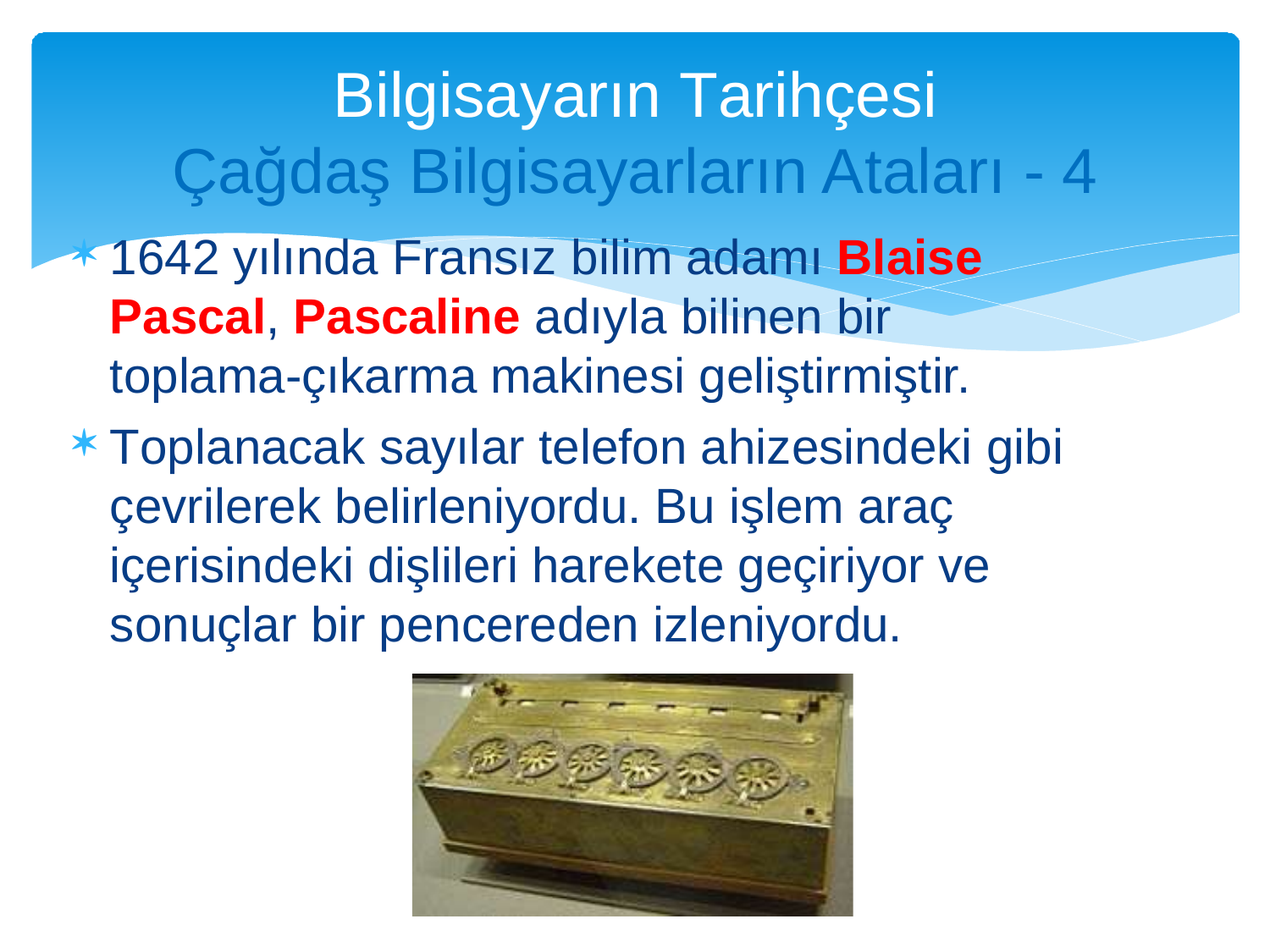

# Bilgisayarın Tarihçesi
Çağdaş Bilgisayarların Ataları - 4
1642 yılında Fransız bilim adamı Blaise Pascal, Pascaline adıyla bilinen bir toplama-çıkarma makinesi geliştirmiştir.
Toplanacak sayılar telefon ahizesindeki gibi çevrilerek belirleniyordu. Bu işlem araç içerisindeki dişlileri harekete geçiriyor ve sonuçlar bir pencereden izleniyordu.